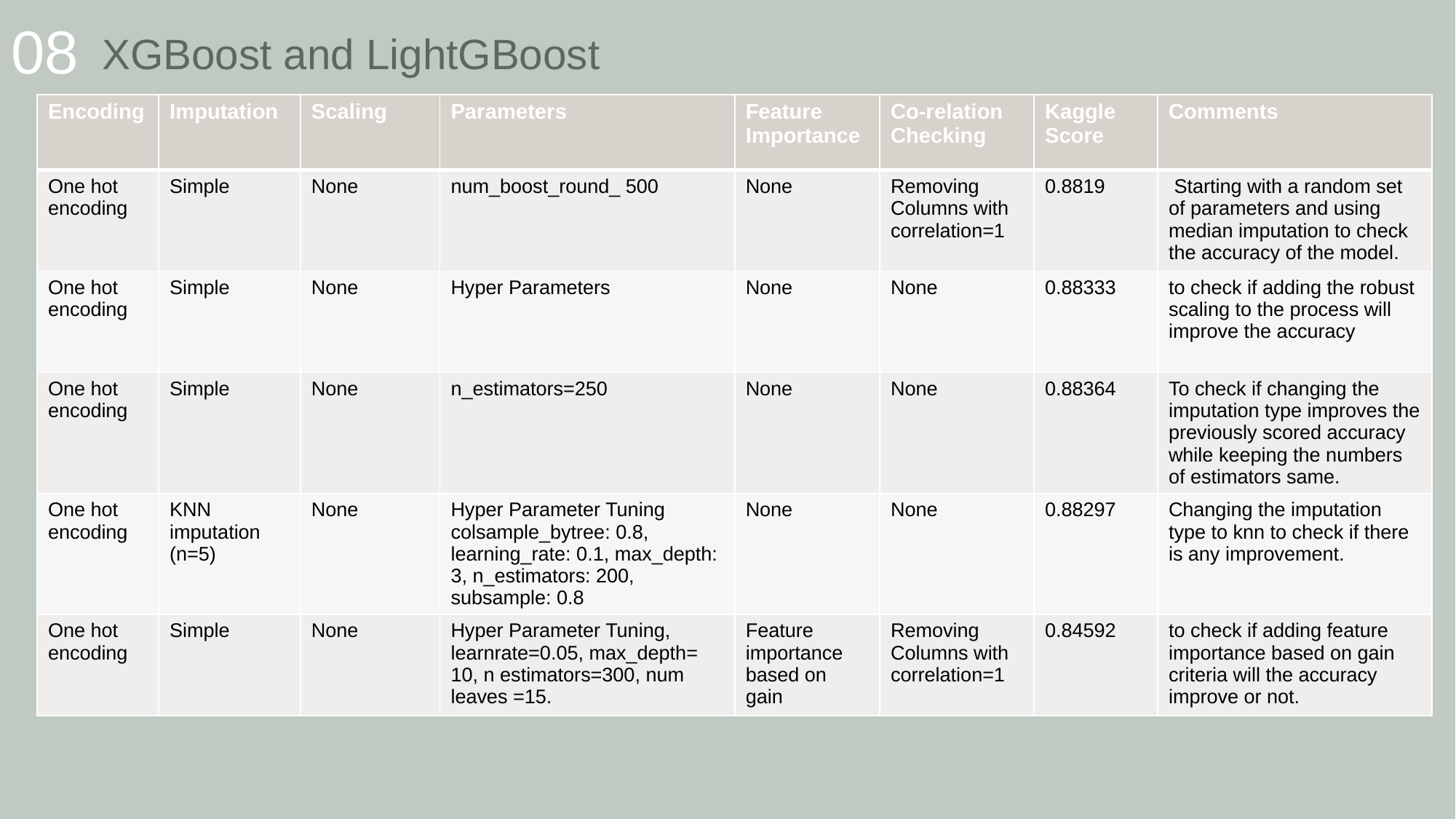

08
# XGBoost and LightGBoost
| Encoding | Imputation | Scaling | Parameters | Feature Importance | Co-relation Checking | Kaggle Score | Comments |
| --- | --- | --- | --- | --- | --- | --- | --- |
| One hot encoding | Simple | None | num\_boost\_round\_ 500 | None | Removing Columns with correlation=1 | 0.8819 | Starting with a random set of parameters and using median imputation to check the accuracy of the model. |
| One hot encoding | Simple | None | Hyper Parameters | None | None | 0.88333 | to check if adding the robust scaling to the process will improve the accuracy |
| One hot encoding | Simple | None | n\_estimators=250 | None | None | 0.88364 | To check if changing the imputation type improves the previously scored accuracy while keeping the numbers of estimators same. |
| One hot encoding | KNN imputation (n=5) | None | Hyper Parameter Tuning colsample\_bytree: 0.8, learning\_rate: 0.1, max\_depth: 3, n\_estimators: 200, subsample: 0.8 | None | None | 0.88297 | Changing the imputation type to knn to check if there is any improvement. |
| One hot encoding | Simple | None | Hyper Parameter Tuning, learnrate=0.05, max\_depth= 10, n estimators=300, num leaves =15. | Feature importance based on gain | Removing Columns with correlation=1 | 0.84592 | to check if adding feature importance based on gain criteria will the accuracy improve or not. |